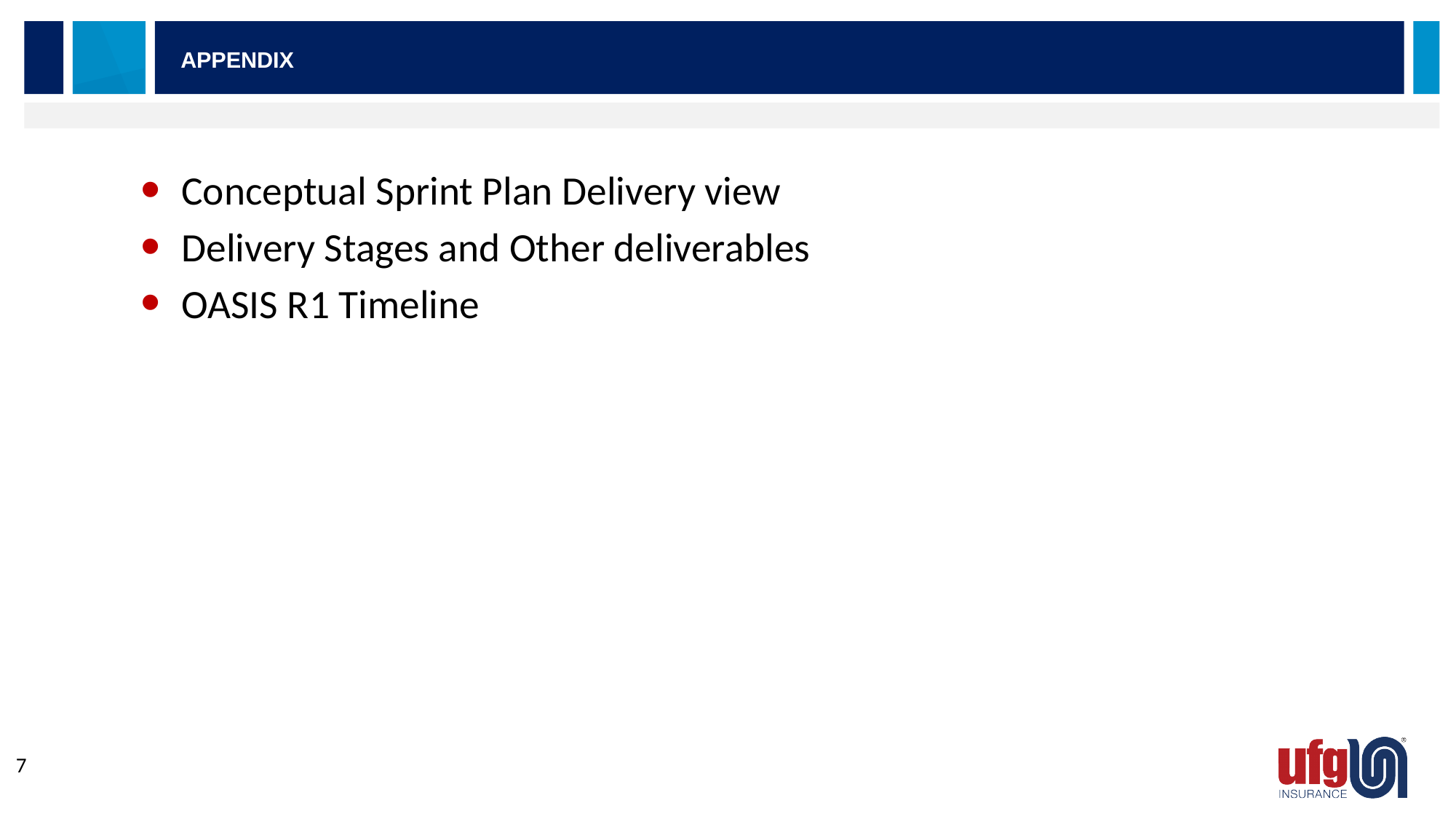

APPENDIX
Conceptual Sprint Plan Delivery view
Delivery Stages and Other deliverables
OASIS R1 Timeline
7